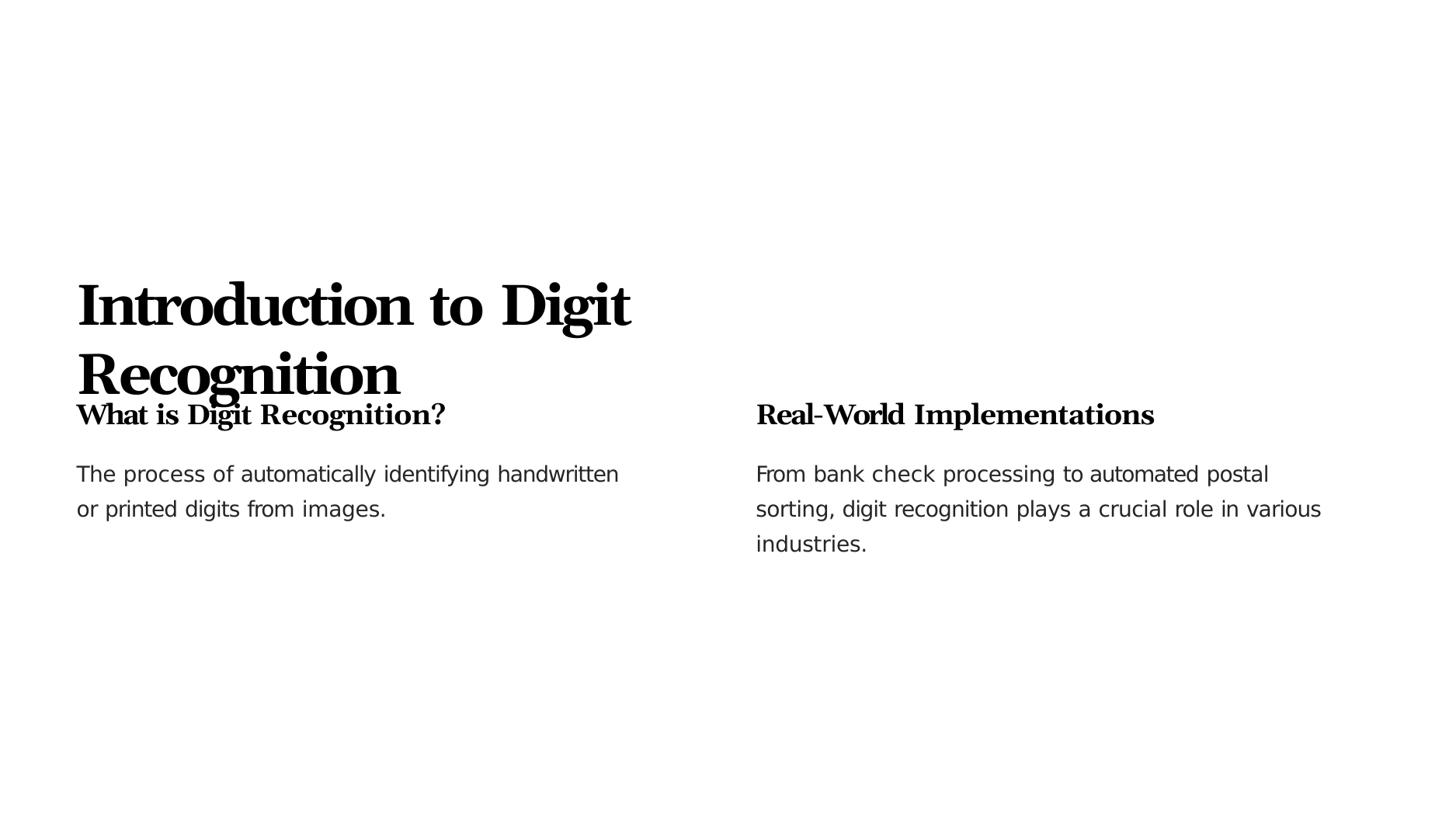

# Introduction to Digit Recognition
What is Digit Recognition?
The process of automatically identifying handwritten or printed digits from images.
Real-World Implementations
From bank check processing to automated postal sorting, digit recognition plays a crucial role in various industries.